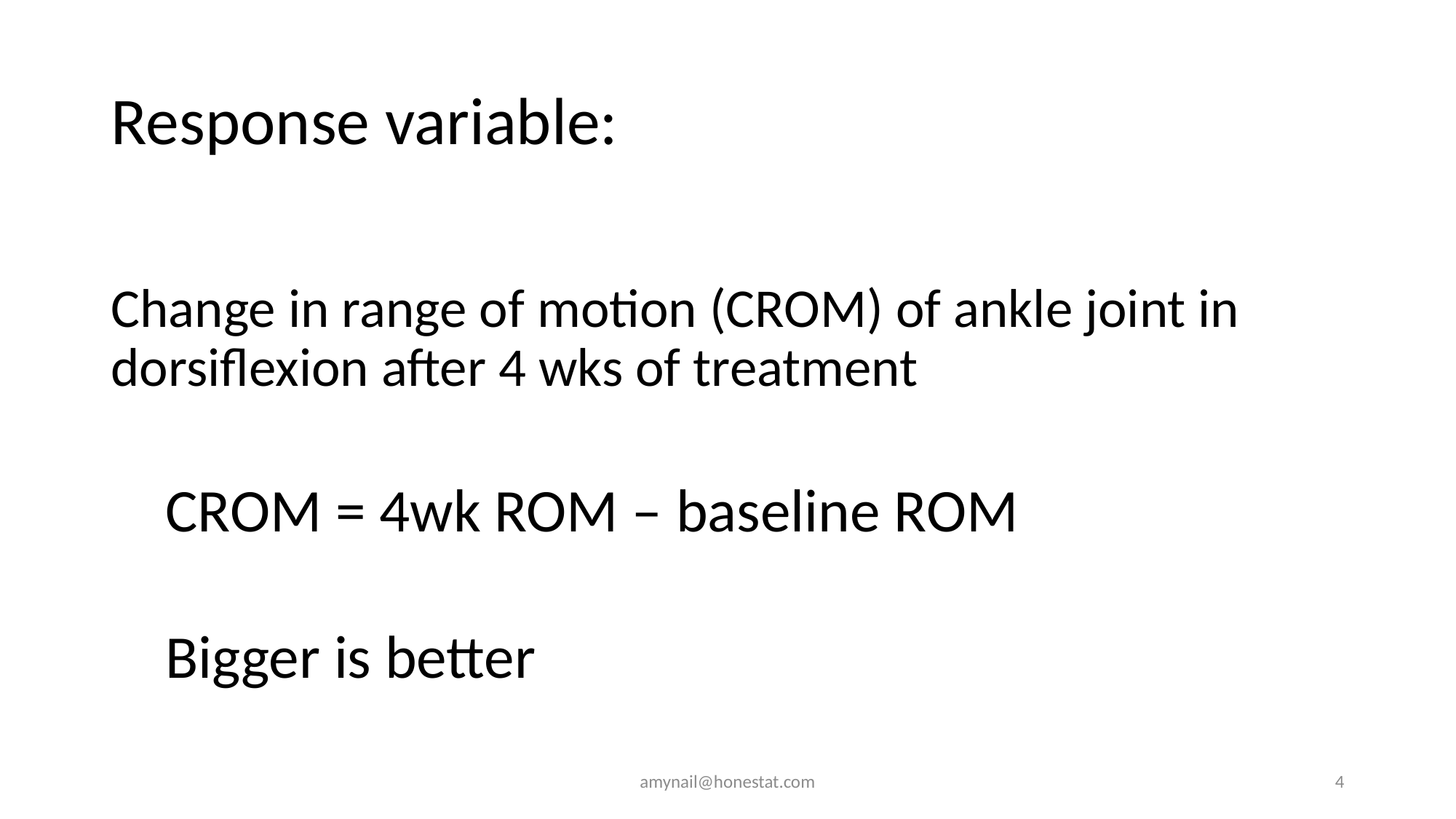

# Response variable:
Change in range of motion (CROM) of ankle joint in dorsiflexion after 4 wks of treatment

CROM = 4wk ROM – baseline ROM

Bigger is better
amynail@honestat.com
4